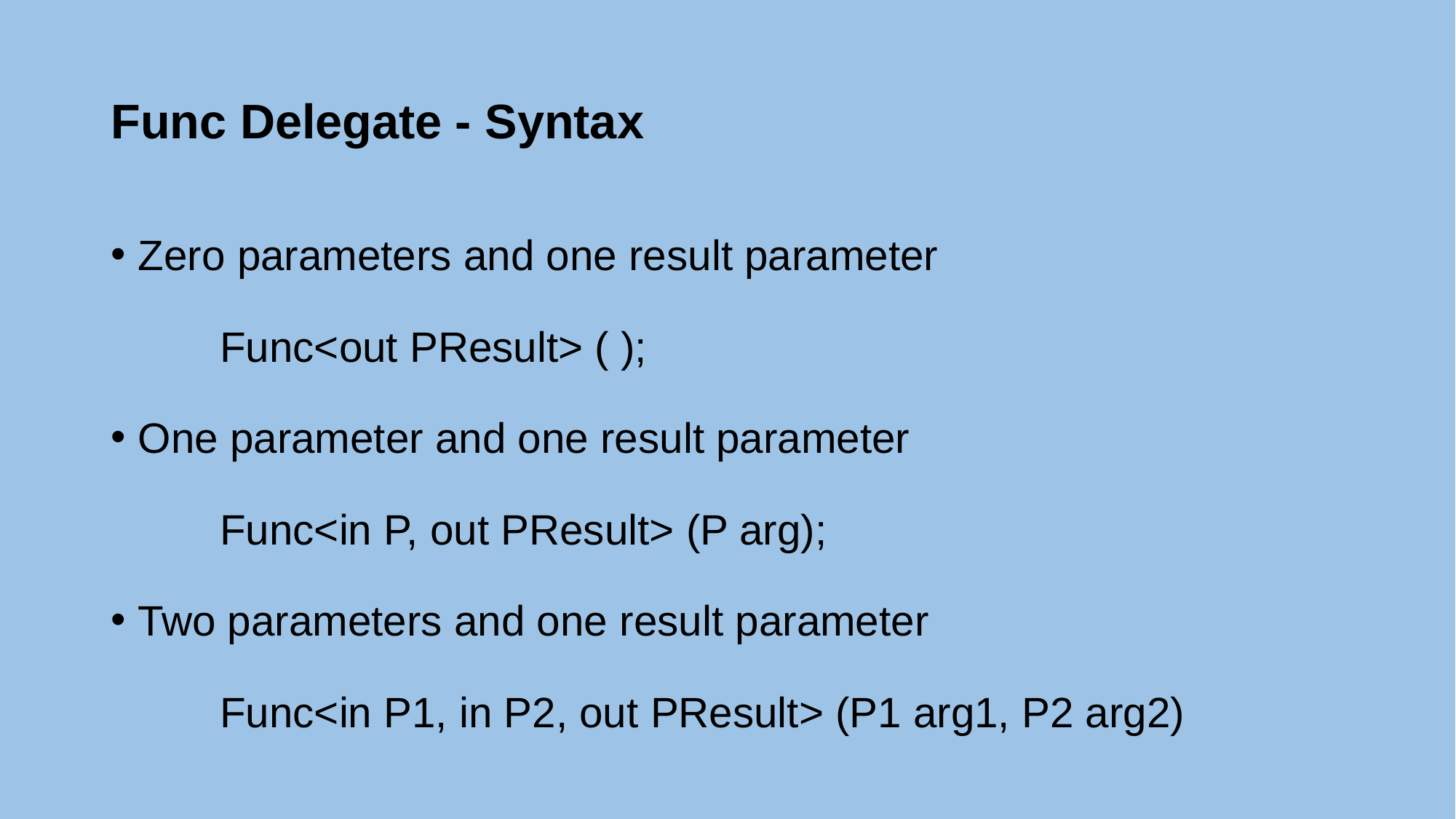

# Func Delegate - Syntax
Zero parameters and one result parameter
	Func<out PResult> ( );
One parameter and one result parameter
	Func<in P, out PResult> (P arg);
Two parameters and one result parameter
	Func<in P1, in P2, out PResult> (P1 arg1, P2 arg2)